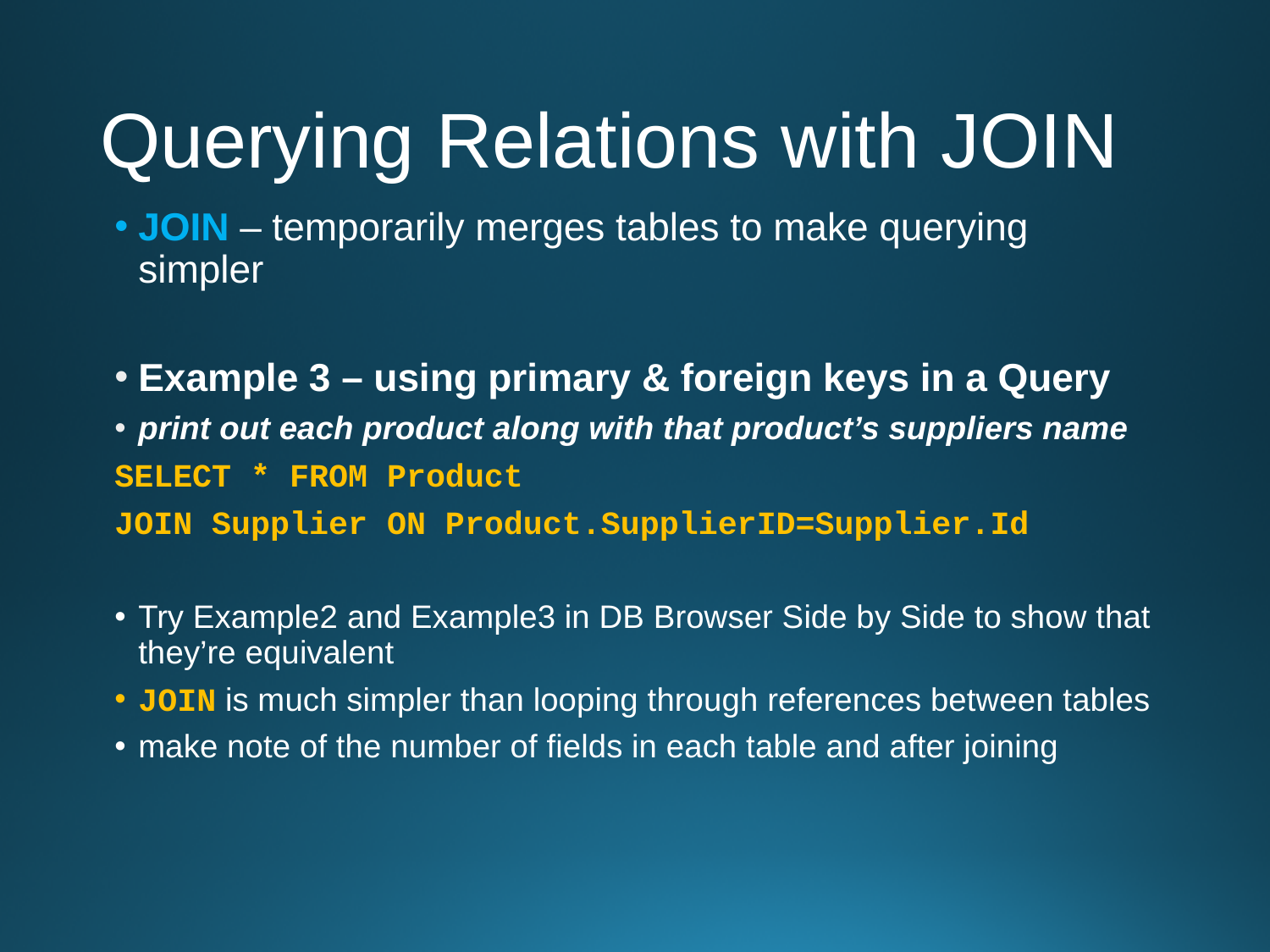

# Querying Relations with JOIN
JOIN – temporarily merges tables to make querying simpler

Example 3 – using primary & foreign keys in a Query
print out each product along with that product’s suppliers name
SELECT * FROM Product
JOIN Supplier ON Product.SupplierID=Supplier.Id

Try Example2 and Example3 in DB Browser Side by Side to show that they’re equivalent
JOIN is much simpler than looping through references between tables
make note of the number of fields in each table and after joining